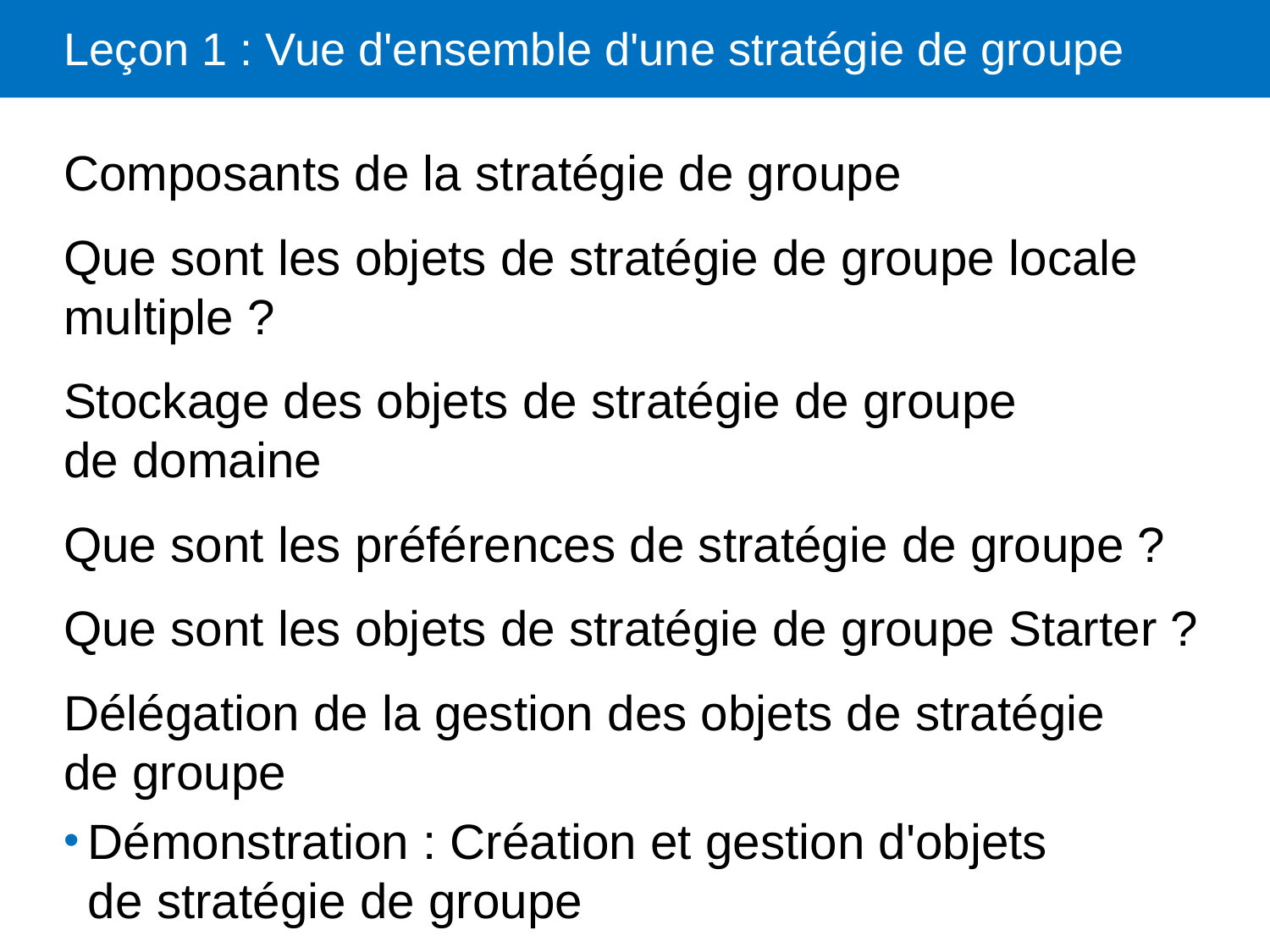

# Leçon 1 : Vue d'ensemble d'une stratégie de groupe
Composants de la stratégie de groupe
Que sont les objets de stratégie de groupe locale multiple ?
Stockage des objets de stratégie de groupe de domaine
Que sont les préférences de stratégie de groupe ?
Que sont les objets de stratégie de groupe Starter ?
Délégation de la gestion des objets de stratégie de groupe
Démonstration : Création et gestion d'objets de stratégie de groupe